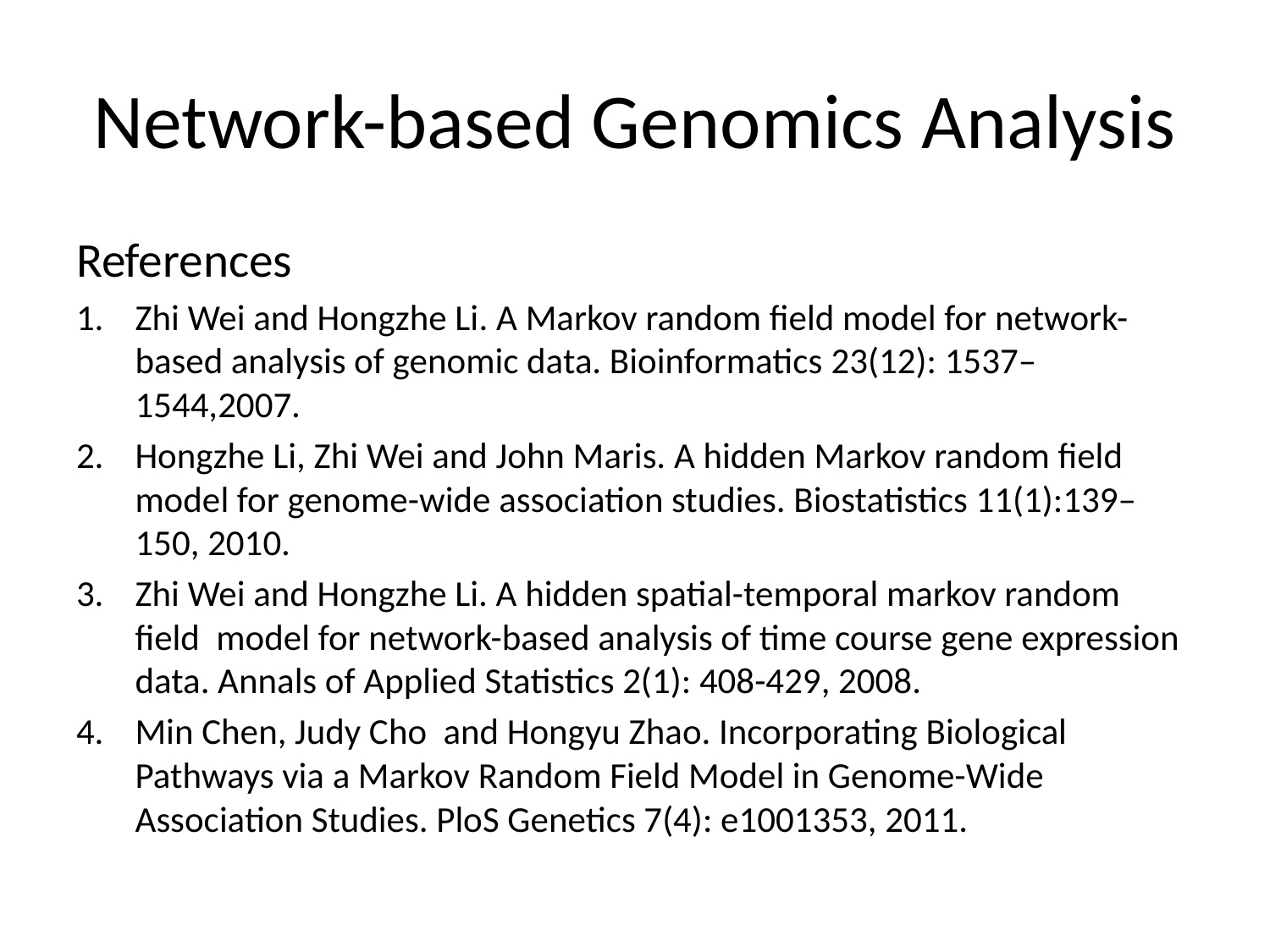

# Network-based Genomics Analysis
References
Zhi Wei and Hongzhe Li. A Markov random field model for network-based analysis of genomic data. Bioinformatics 23(12): 1537–1544,2007.
Hongzhe Li, Zhi Wei and John Maris. A hidden Markov random field model for genome-wide association studies. Biostatistics 11(1):139–150, 2010.
Zhi Wei and Hongzhe Li. A hidden spatial-temporal markov random field  model for network-based analysis of time course gene expression data. Annals of Applied Statistics 2(1): 408-429, 2008.
Min Chen, Judy Cho  and Hongyu Zhao. Incorporating Biological Pathways via a Markov Random Field Model in Genome-Wide Association Studies. PloS Genetics 7(4): e1001353, 2011.